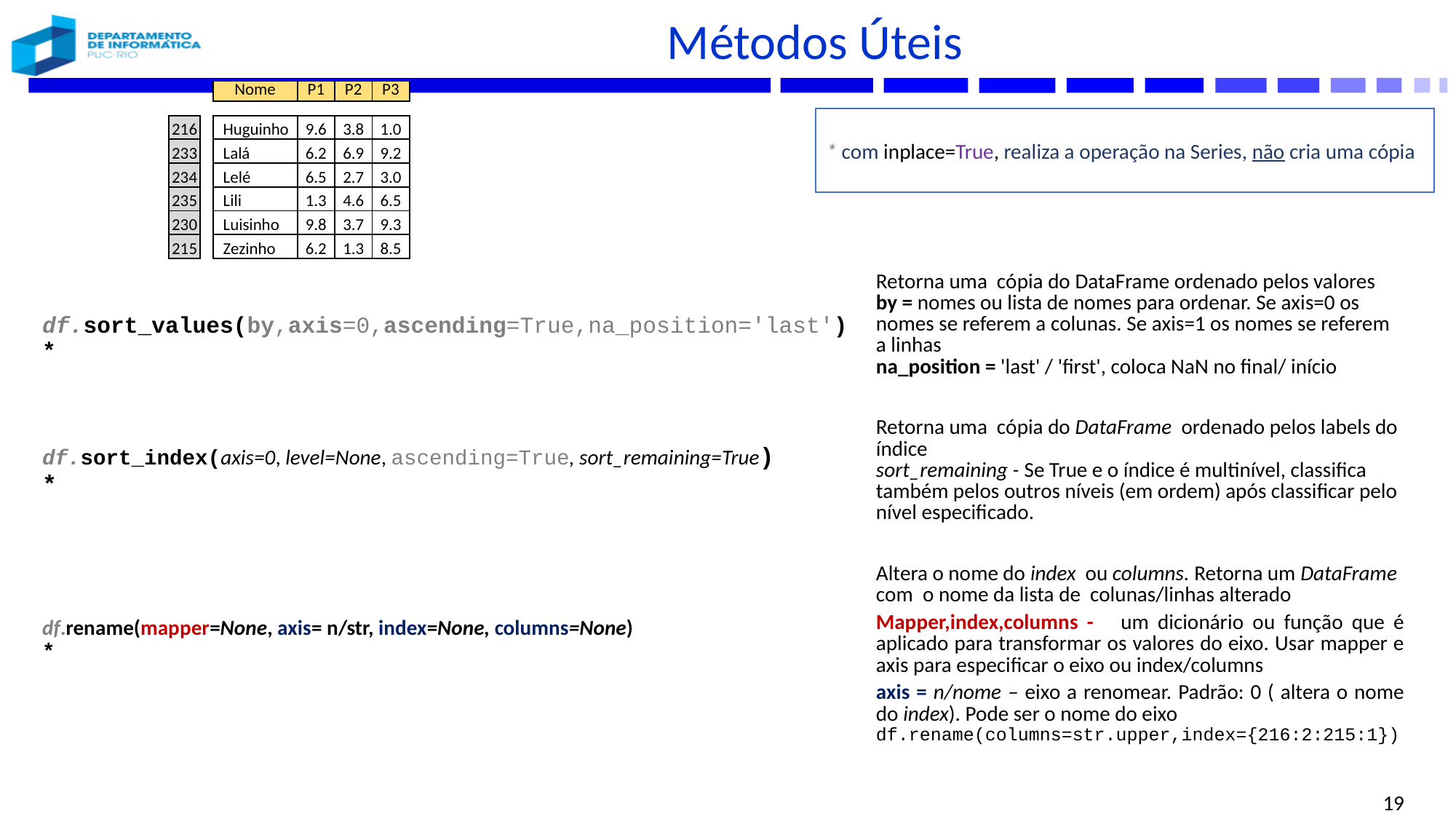

# Métodos Úteis
|  |  | Nome | P1 | P2 | P3 |
| --- | --- | --- | --- | --- | --- |
|  |  |  |  |  |  |
| 216 |  | Huguinho | 9.6 | 3.8 | 1.0 |
| 233 |  | Lalá | 6.2 | 6.9 | 9.2 |
| 234 |  | Lelé | 6.5 | 2.7 | 3.0 |
| 235 |  | Lili | 1.3 | 4.6 | 6.5 |
| 230 |  | Luisinho | 9.8 | 3.7 | 9.3 |
| 215 |  | Zezinho | 6.2 | 1.3 | 8.5 |
* com inplace=True, realiza a operação na Series, não cria uma cópia
| df.sort\_values(by,axis=0,ascending=True,na\_position='last') \* | Retorna uma cópia do DataFrame ordenado pelos valores by = nomes ou lista de nomes para ordenar. Se axis=0 os nomes se referem a colunas. Se axis=1 os nomes se referem a linhas na\_position = 'last' / 'first', coloca NaN no final/ início |
| --- | --- |
| df.sort\_index(axis=0, level=None, ascending=True, sort\_remaining=True) \* | Retorna uma cópia do DataFrame ordenado pelos labels do índice sort\_remaining - Se True e o índice é multinível, classifica também pelos outros níveis (em ordem) após classificar pelo nível especificado. |
| df.rename(mapper=None, axis= n/str, index=None, columns=None) \* | Altera o nome do index ou columns. Retorna um DataFrame com o nome da lista de colunas/linhas alterado Mapper,index,columns - um dicionário ou função que é aplicado para transformar os valores do eixo. Usar mapper e axis para especificar o eixo ou index/columns axis = n/nome – eixo a renomear. Padrão: 0 ( altera o nome do index). Pode ser o nome do eixo df.rename(columns=str.upper,index={216:2:215:1}) |
19